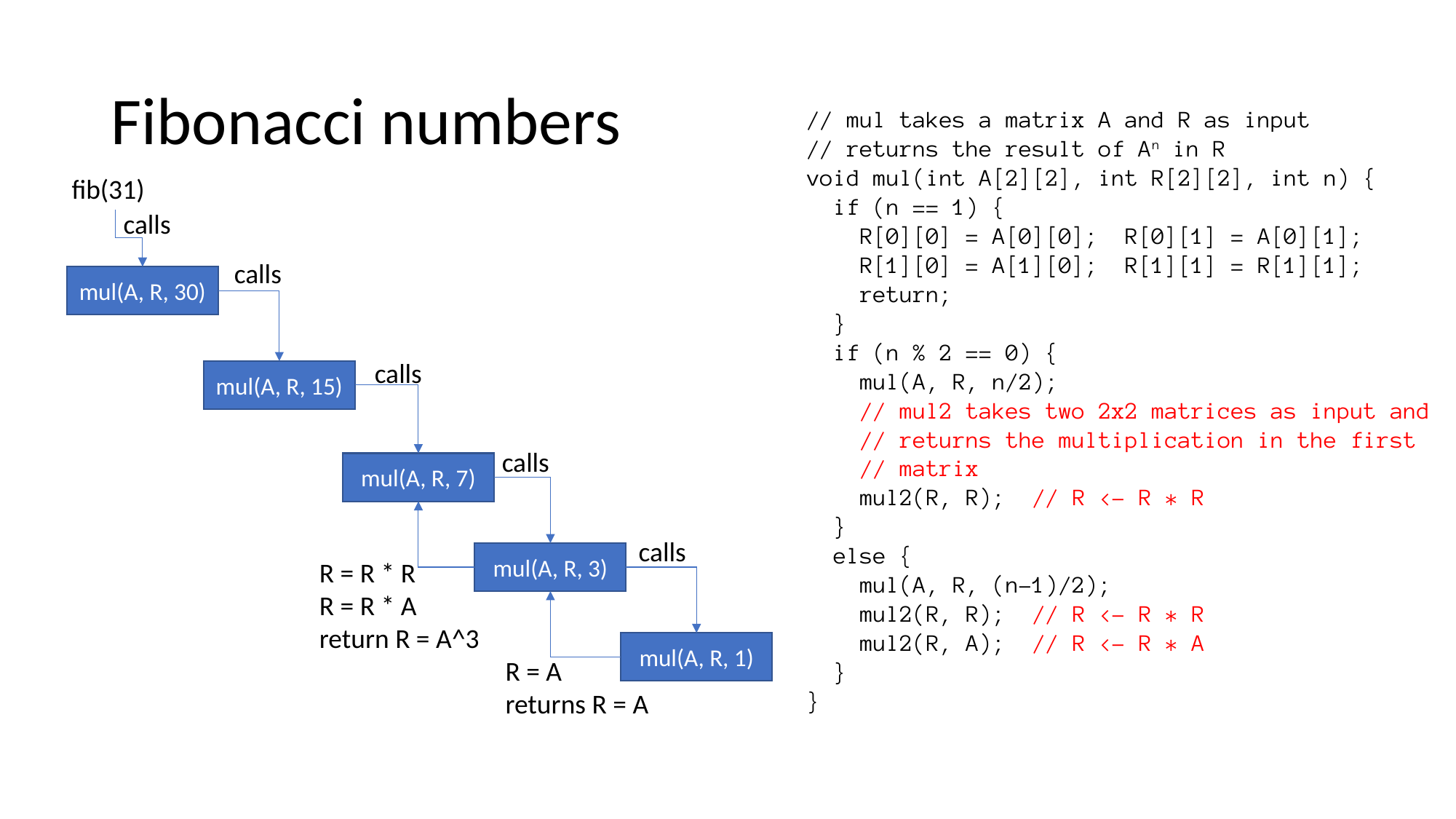

# Fibonacci numbers
// mul takes a matrix A and R as input
// returns the result of An in R
void mul(int A[2][2], int R[2][2], int n) {
  if (n == 1) {
    R[0][0] = A[0][0];  R[0][1] = A[0][1];
    R[1][0] = A[1][0];  R[1][1] = R[1][1];
    return;
  }
  if (n % 2 == 0) {
    mul(A, R, n/2);
    // mul2 takes two 2x2 matrices as input and
    // returns the multiplication in the first
    // matrix
    mul2(R, R);  // R <- R * R
  }
  else {
    mul(A, R, (n-1)/2);
    mul2(R, R);  // R <- R * R
    mul2(R, A);  // R <- R * A
  }
}
fib(31)
calls
calls
mul(A, R, 30)
calls
mul(A, R, 15)
calls
mul(A, R, 7)
calls
mul(A, R, 3)
R = R * R
R = R * A
return R = A^3
mul(A, R, 1)
R = A
returns R = A